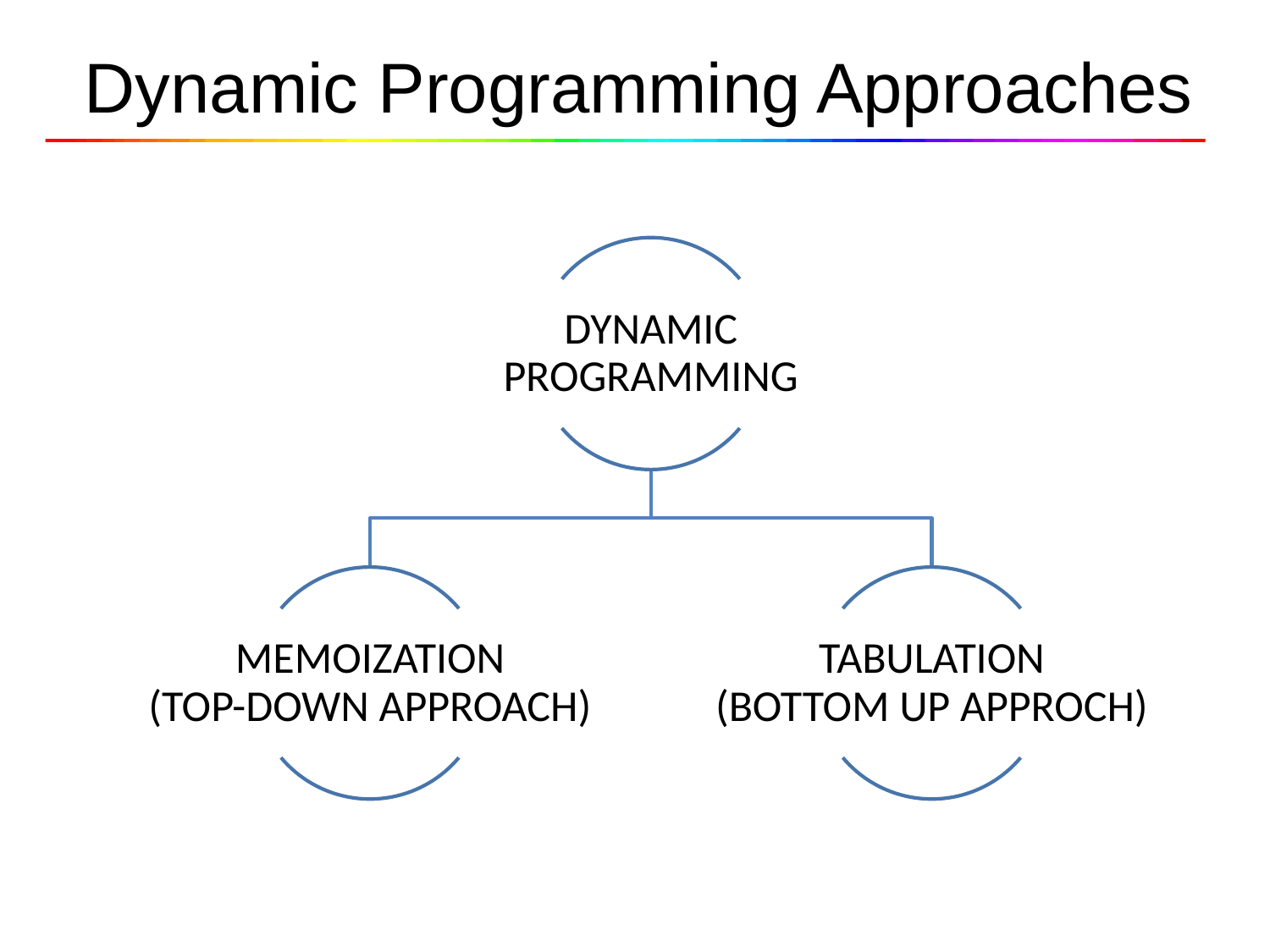

# Dynamic Programming Approaches
DYNAMIC PROGRAMMING
MEMOIZATION
(TOP-DOWN APPROACH)
TABULATION
(BOTTOM UP APPROCH)